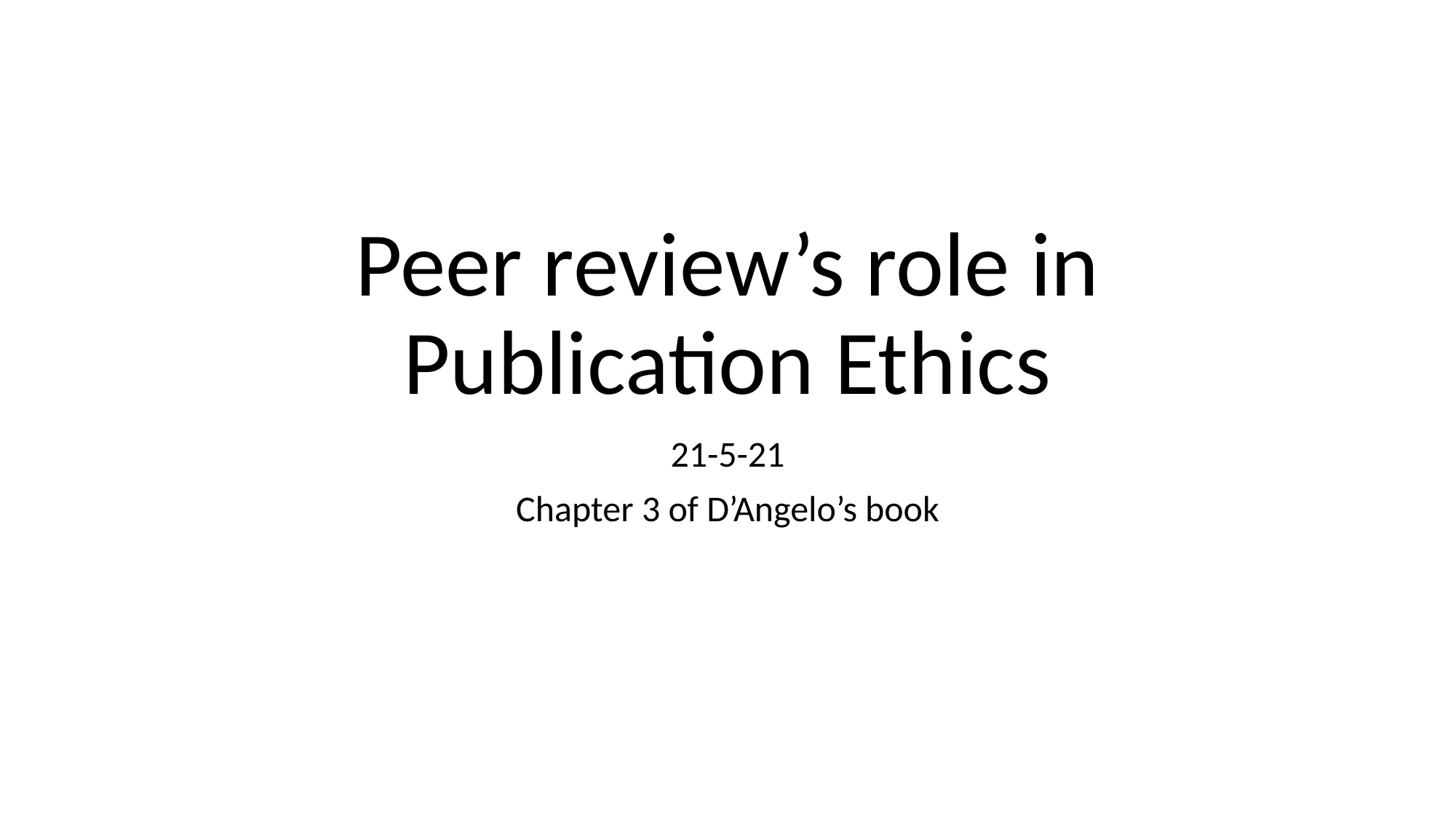

# Peer review’s role in Publication Ethics
21-5-21
Chapter 3 of D’Angelo’s book